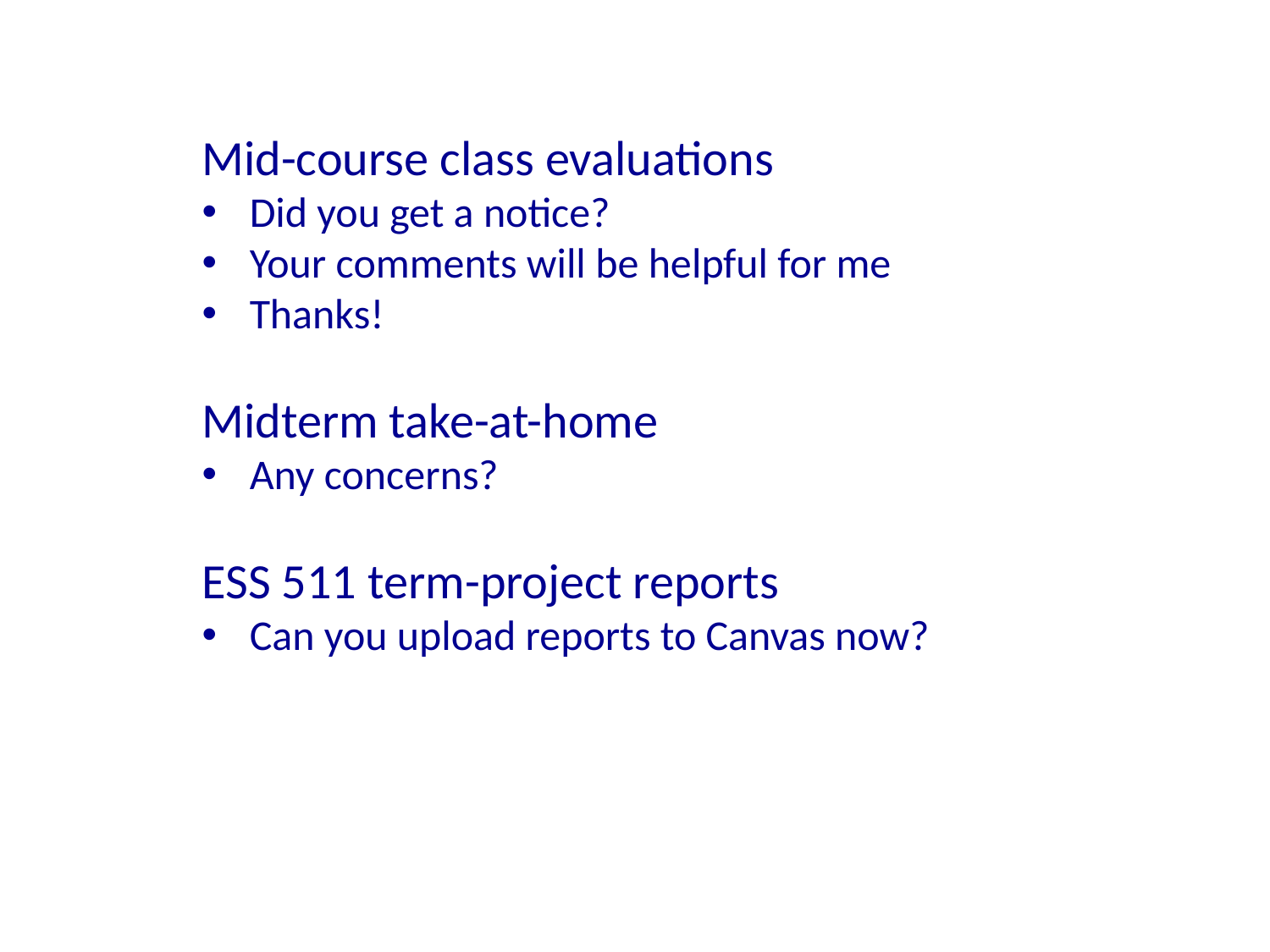

Mid-course class evaluations
Did you get a notice?
Your comments will be helpful for me
Thanks!

Midterm take-at-home
Any concerns?

ESS 511 term-project reports
Can you upload reports to Canvas now?